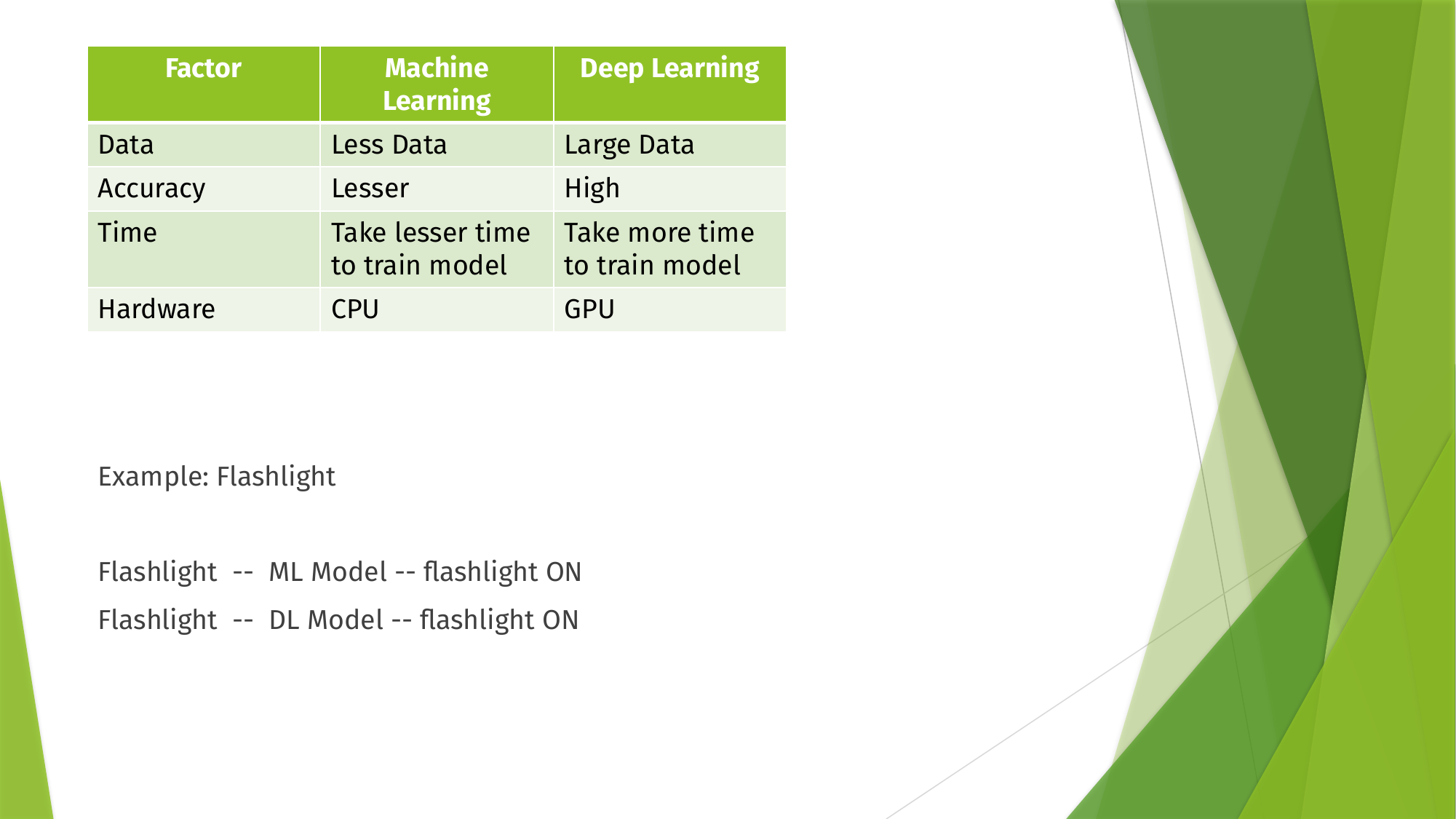

| Factor | Machine Learning | Deep Learning |
| --- | --- | --- |
| Data | Less Data | Large Data |
| Accuracy | Lesser | High |
| Time | Take lesser time to train model | Take more time to train model |
| Hardware | CPU | GPU |

Example: Flashlight

Flashlight  --  ML Model -- flashlight ON
Flashlight  --  DL Model -- flashlight ON